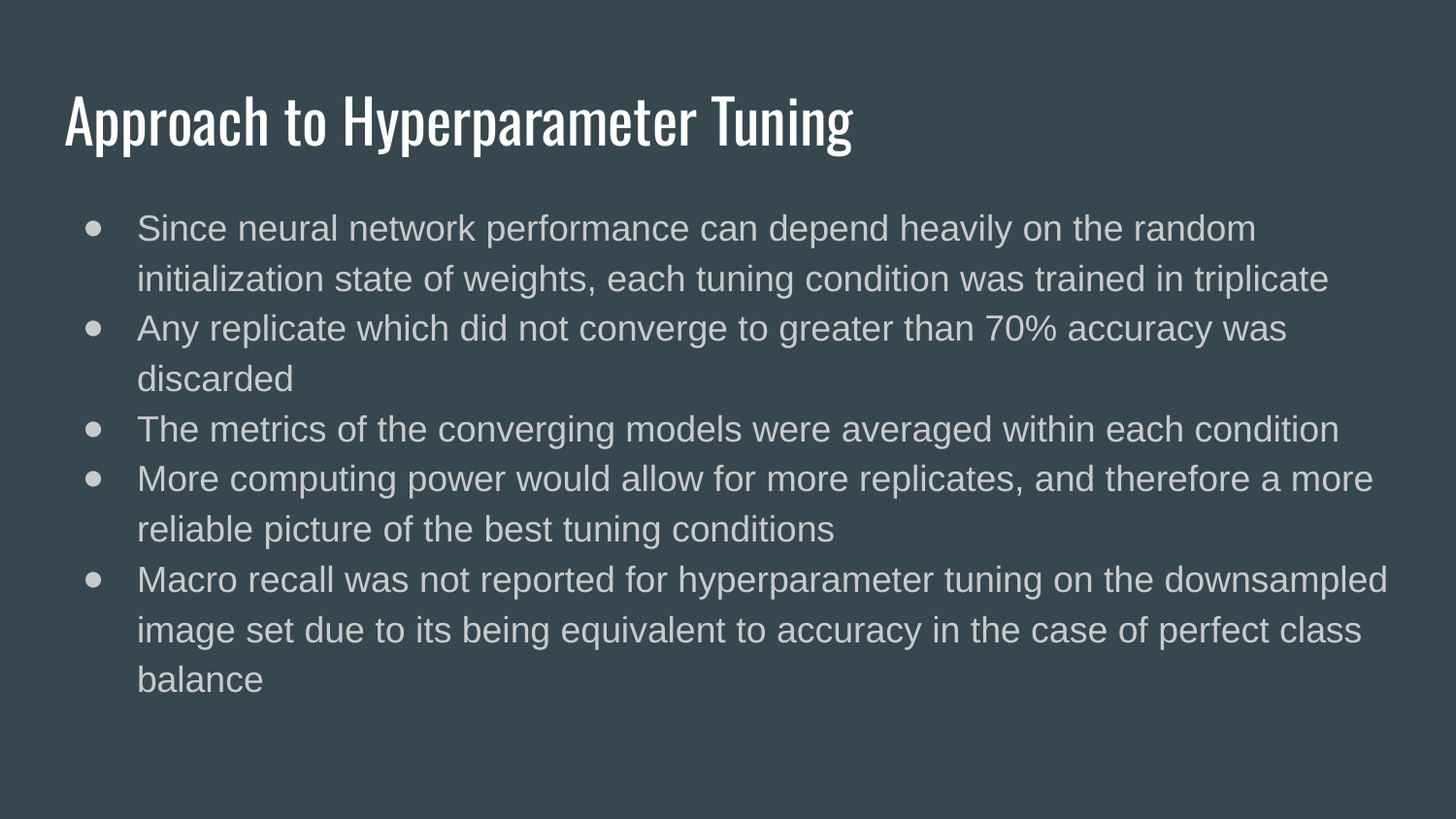

# Approach to Hyperparameter Tuning
Since neural network performance can depend heavily on the random initialization state of weights, each tuning condition was trained in triplicate
Any replicate which did not converge to greater than 70% accuracy was discarded
The metrics of the converging models were averaged within each condition
More computing power would allow for more replicates, and therefore a more reliable picture of the best tuning conditions
Macro recall was not reported for hyperparameter tuning on the downsampled image set due to its being equivalent to accuracy in the case of perfect class balance